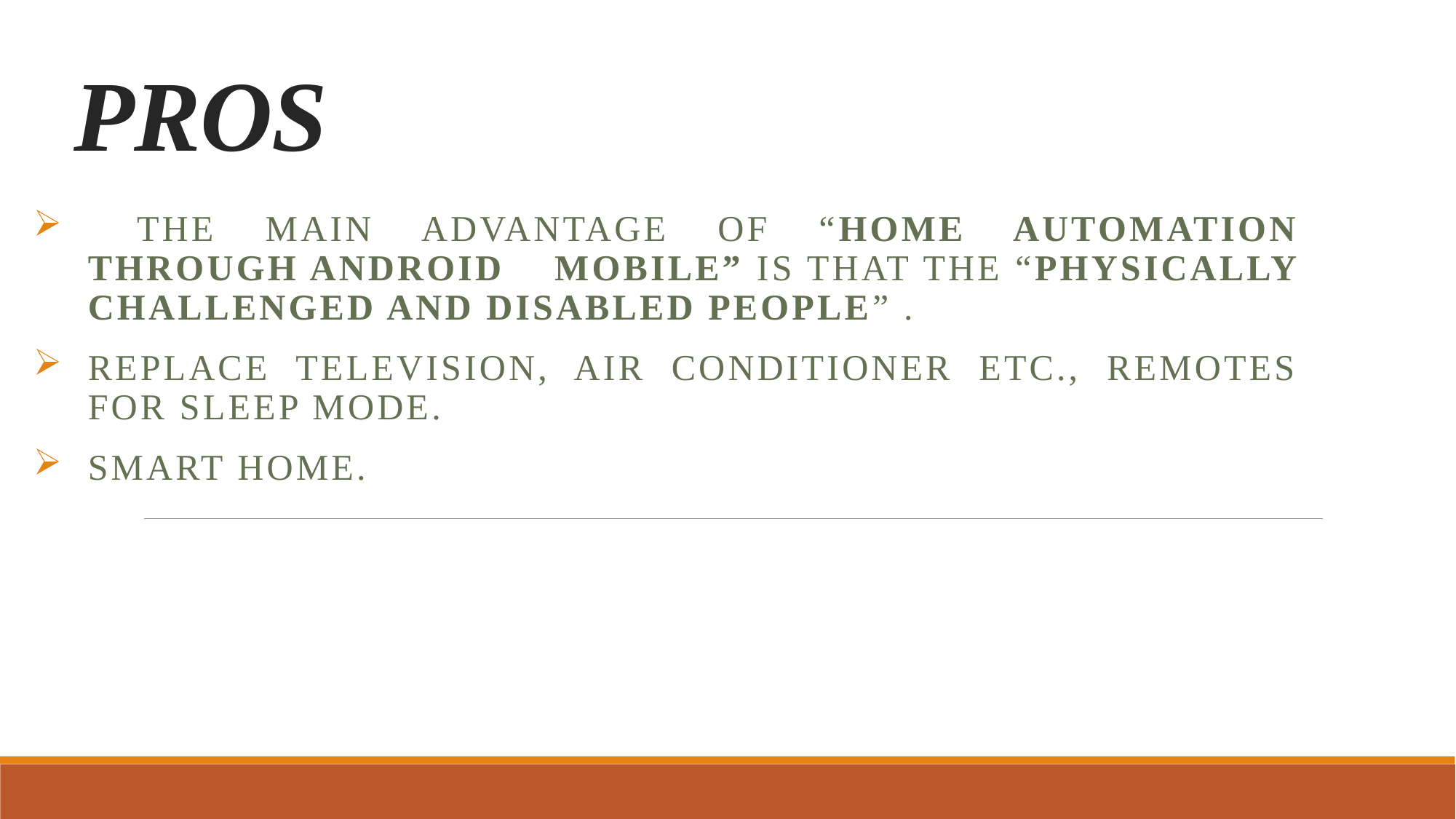

# PROS
 The main advantage of “Home Automation through Android    Mobile” is that the “Physically Challenged and Disabled People” .
Replace television, air conditioner etc., remotes for sleep mode.
Smart Home.